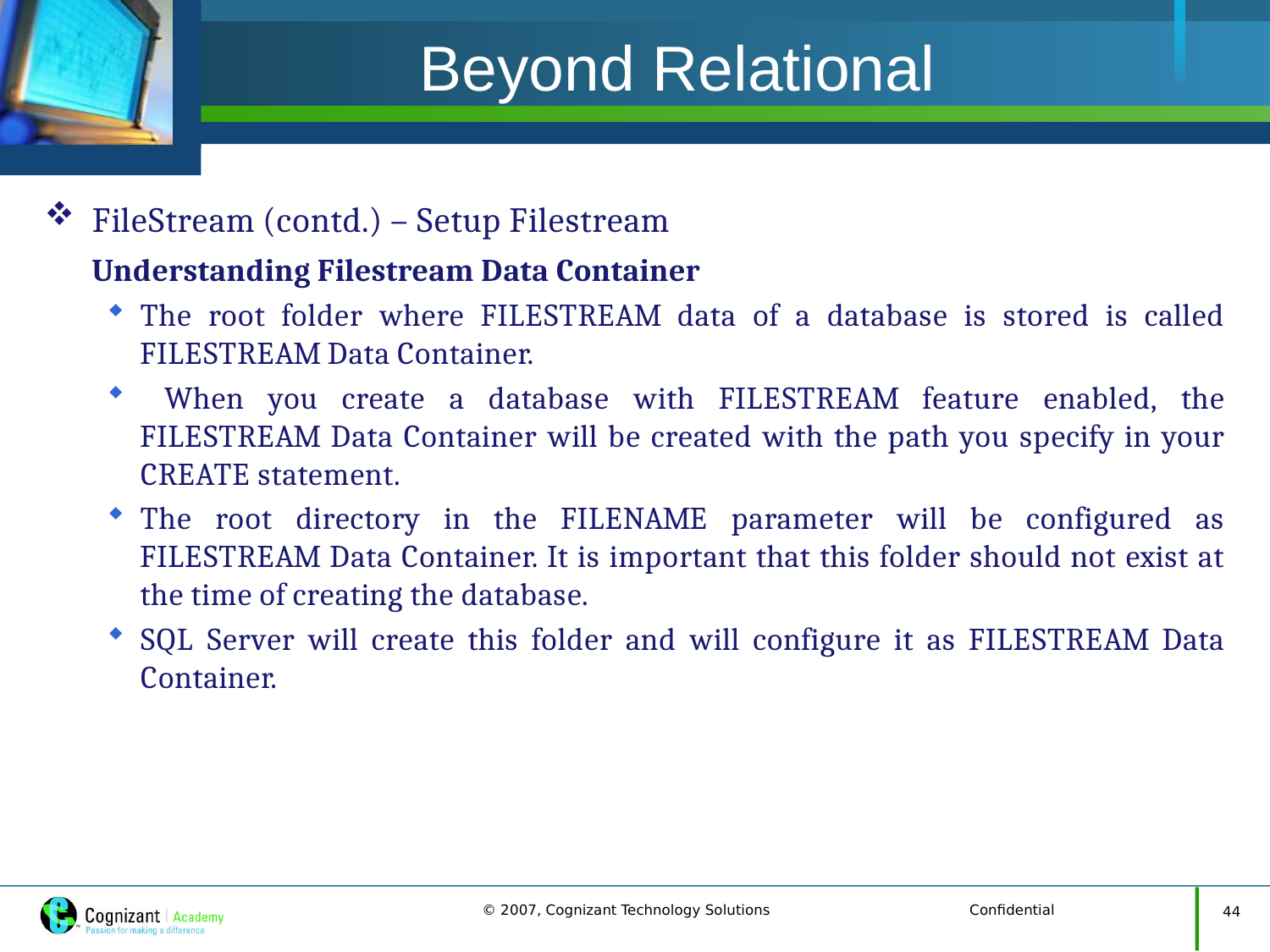

# Beyond Relational
FileStream (contd.) – Setup Filestream
	Understanding Filestream Data Container
The root folder where FILESTREAM data of a database is stored is called FILESTREAM Data Container.
 When you create a database with FILESTREAM feature enabled, the FILESTREAM Data Container will be created with the path you specify in your CREATE statement.
The root directory in the FILENAME parameter will be configured as FILESTREAM Data Container. It is important that this folder should not exist at the time of creating the database.
SQL Server will create this folder and will configure it as FILESTREAM Data Container.

44